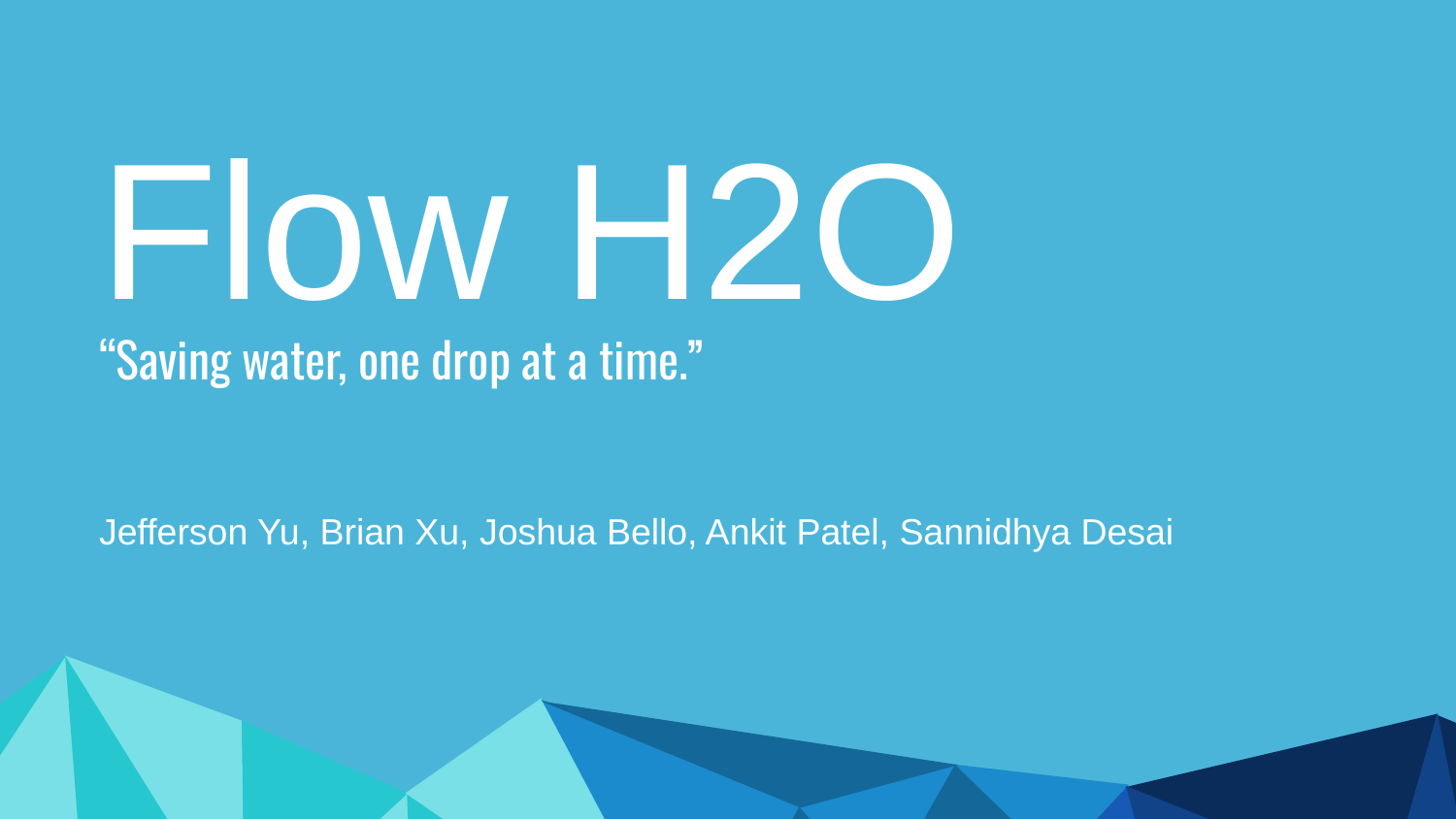

Flow H2O
“Saving water, one drop at a time.”
Jefferson Yu, Brian Xu, Joshua Bello, Ankit Patel, Sannidhya Desai